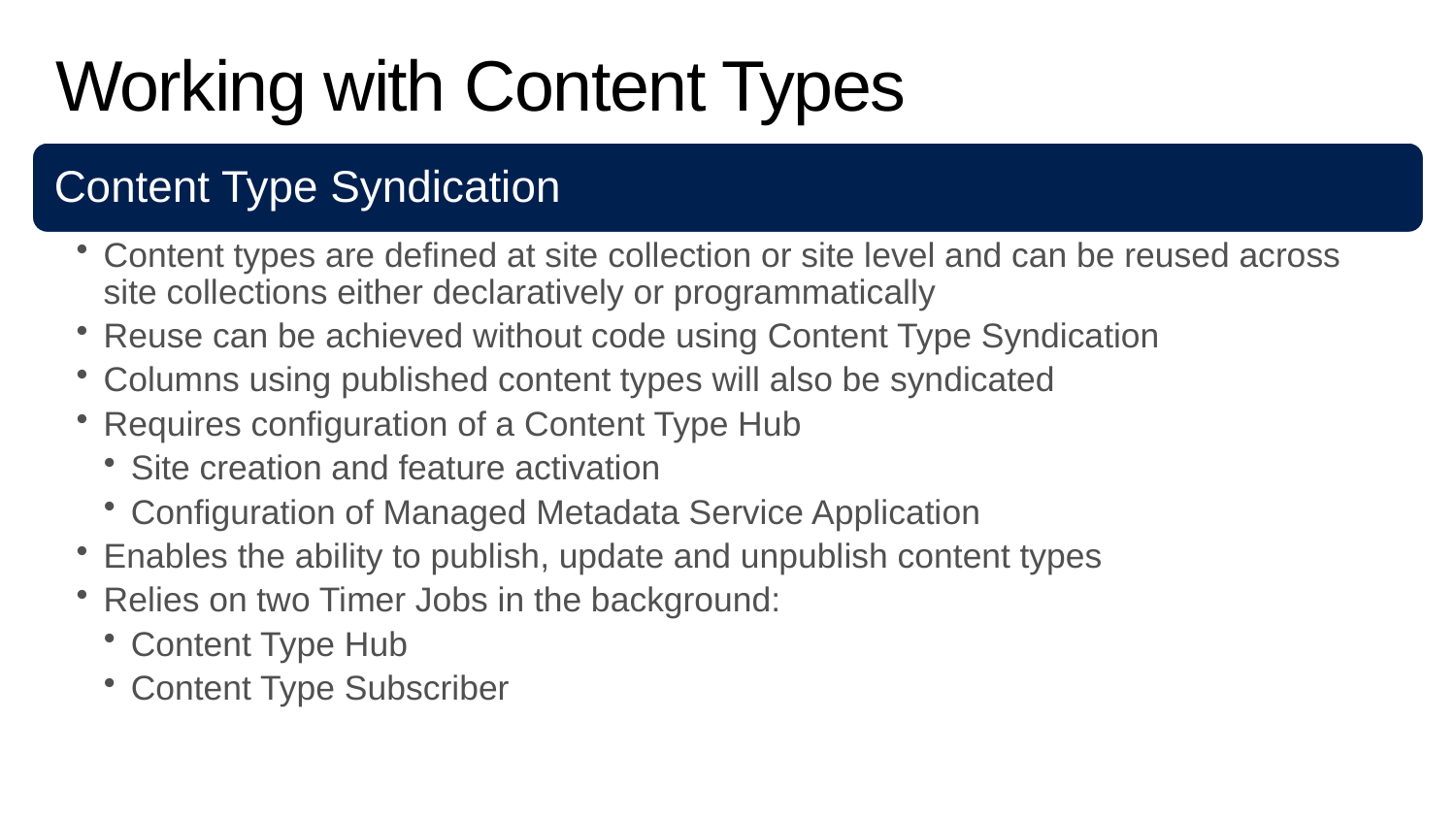

# Working with Content Types
Content Type Syndication
Content types are defined at site collection or site level and can be reused across site collections either declaratively or programmatically
Reuse can be achieved without code using Content Type Syndication
Columns using published content types will also be syndicated
Requires configuration of a Content Type Hub
Site creation and feature activation
Configuration of Managed Metadata Service Application
Enables the ability to publish, update and unpublish content types
Relies on two Timer Jobs in the background:
Content Type Hub
Content Type Subscriber